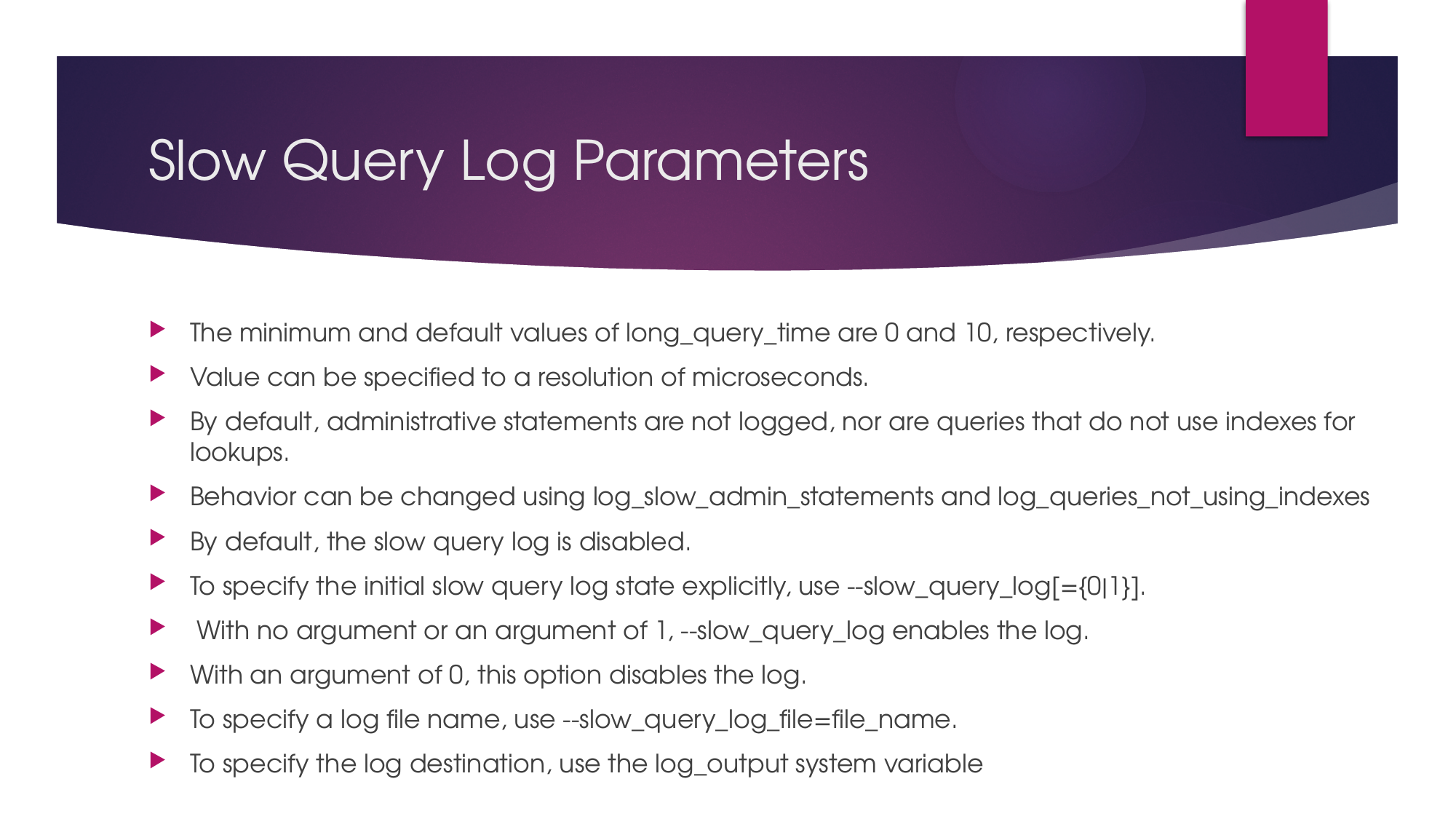

# Slow Query Log Parameters
The minimum and default values of long_query_time are 0 and 10, respectively.
Value can be specified to a resolution of microseconds.
By default, administrative statements are not logged, nor are queries that do not use indexes for lookups.
Behavior can be changed using log_slow_admin_statements and log_queries_not_using_indexes
By default, the slow query log is disabled.
To specify the initial slow query log state explicitly, use --slow_query_log[={0|1}].
 With no argument or an argument of 1, --slow_query_log enables the log.
With an argument of 0, this option disables the log.
To specify a log file name, use --slow_query_log_file=file_name.
To specify the log destination, use the log_output system variable